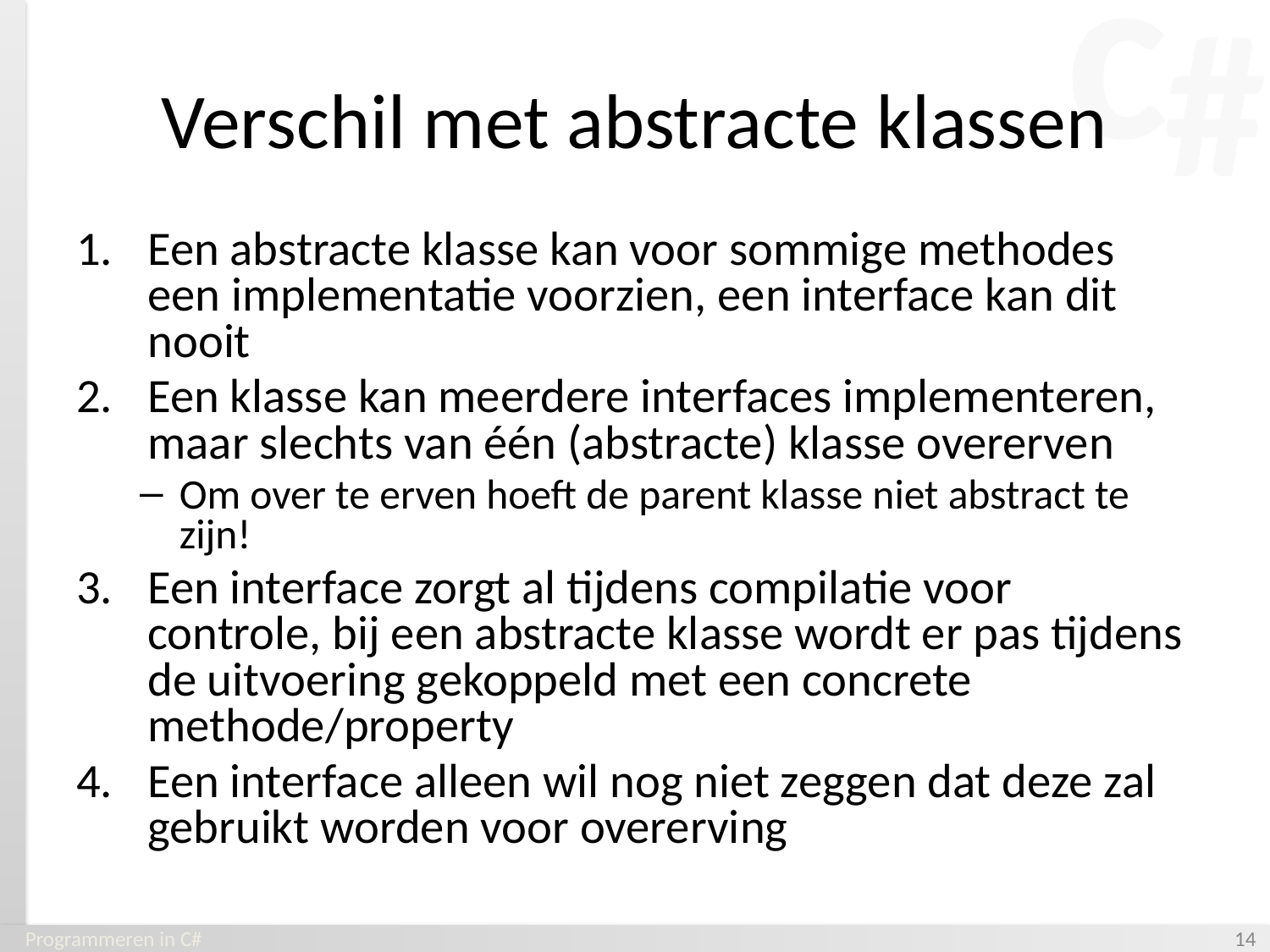

# Verschil met abstracte klassen
Een abstracte klasse kan voor sommige methodes een implementatie voorzien, een interface kan dit nooit
Een klasse kan meerdere interfaces implementeren, maar slechts van één (abstracte) klasse overerven
Om over te erven hoeft de parent klasse niet abstract te zijn!
Een interface zorgt al tijdens compilatie voor controle, bij een abstracte klasse wordt er pas tijdens de uitvoering gekoppeld met een concrete methode/property
Een interface alleen wil nog niet zeggen dat deze zal gebruikt worden voor overerving

Programmeren in C#
14